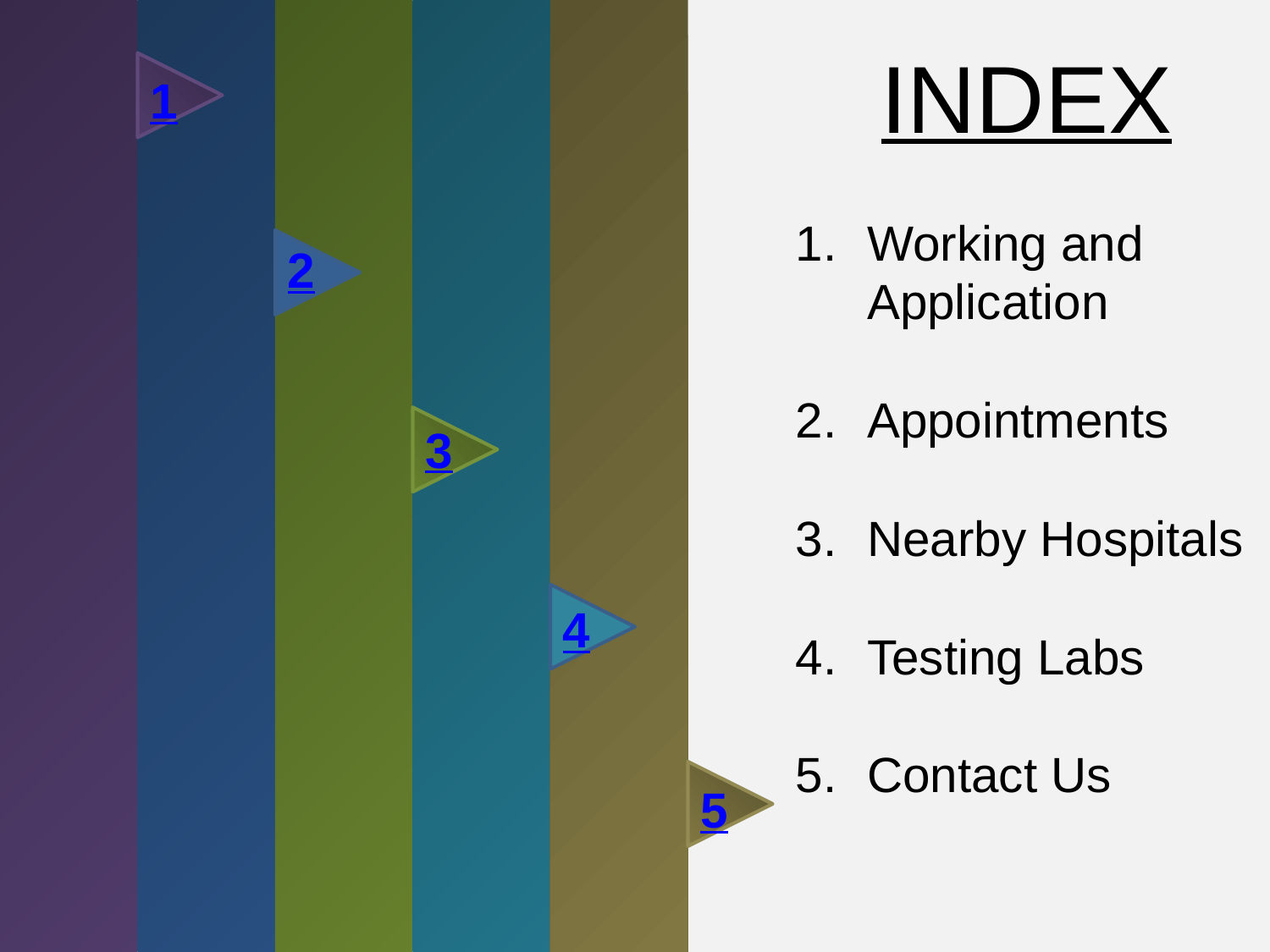

INDEX

Working and Application
Appointments
Nearby Hospitals
Testing Labs
Contact Us

1

2

3

4

5